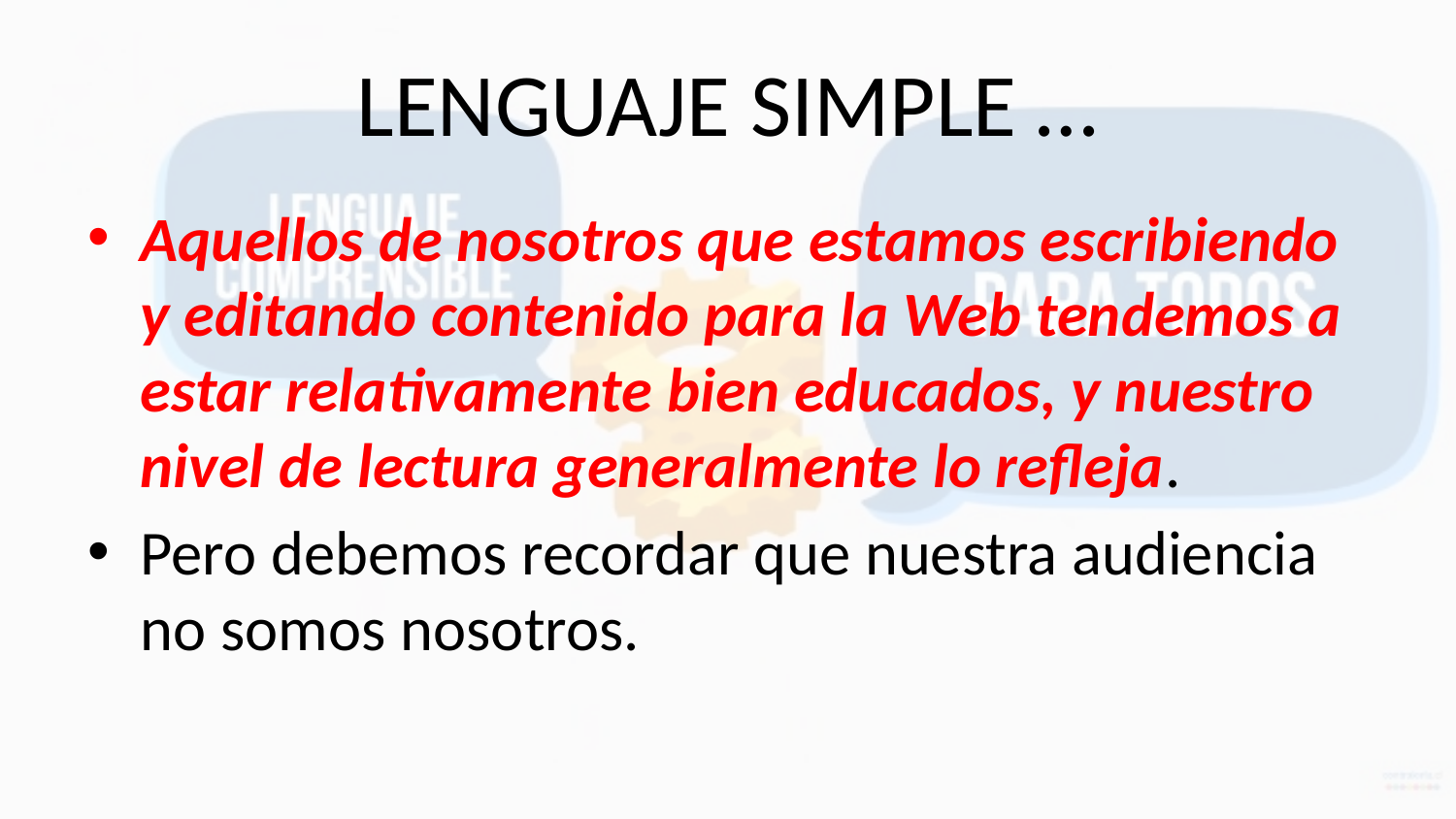

# LENGUAJE SIMPLE …
Aquellos de nosotros que estamos escribiendo y editando contenido para la Web tendemos a estar relativamente bien educados, y nuestro nivel de lectura generalmente lo refleja.
Pero debemos recordar que nuestra audiencia no somos nosotros.